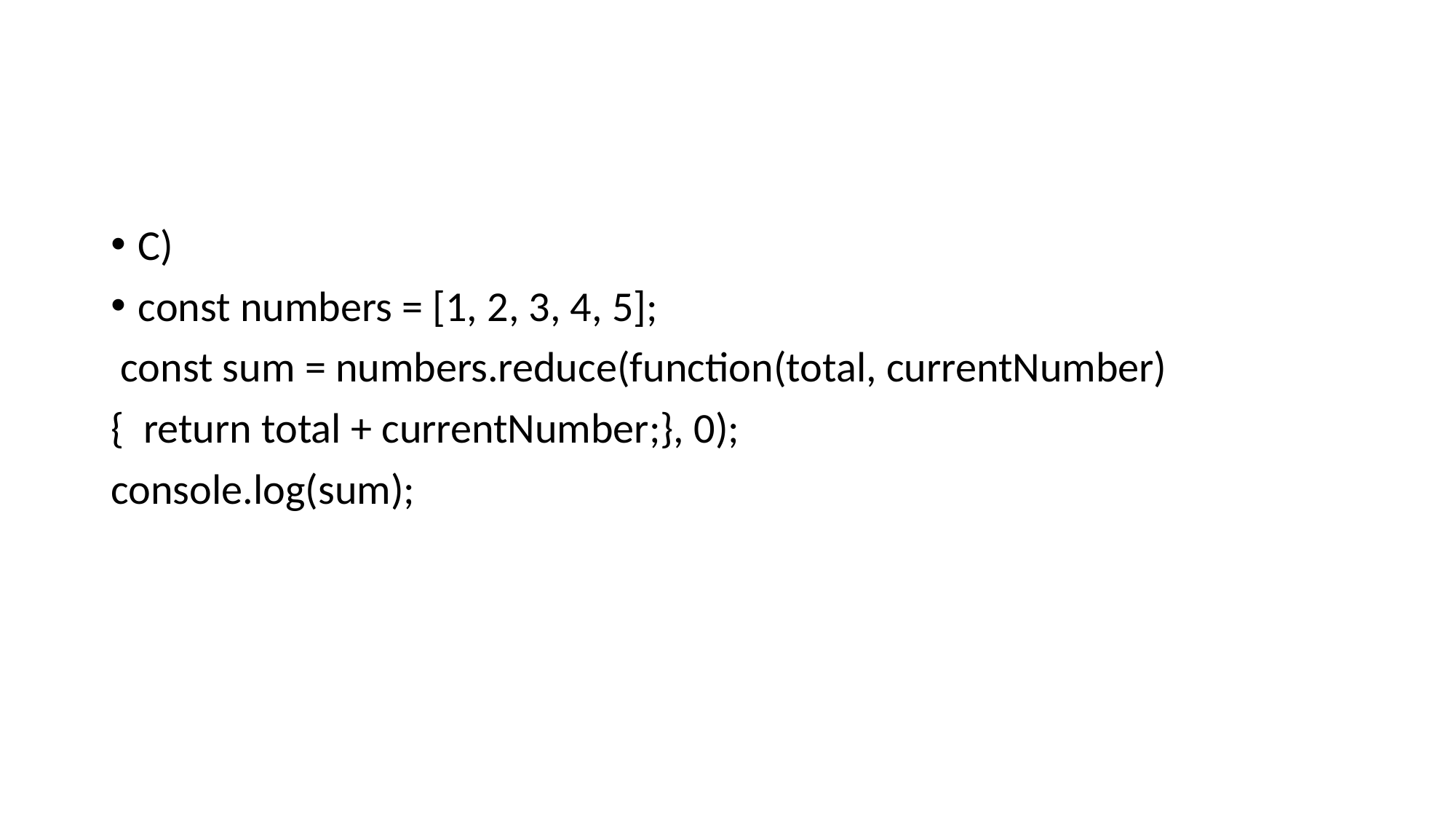

#
C)
const numbers = [1, 2, 3, 4, 5];
 const sum = numbers.reduce(function(total, currentNumber)
{  return total + currentNumber;}, 0);
console.log(sum);